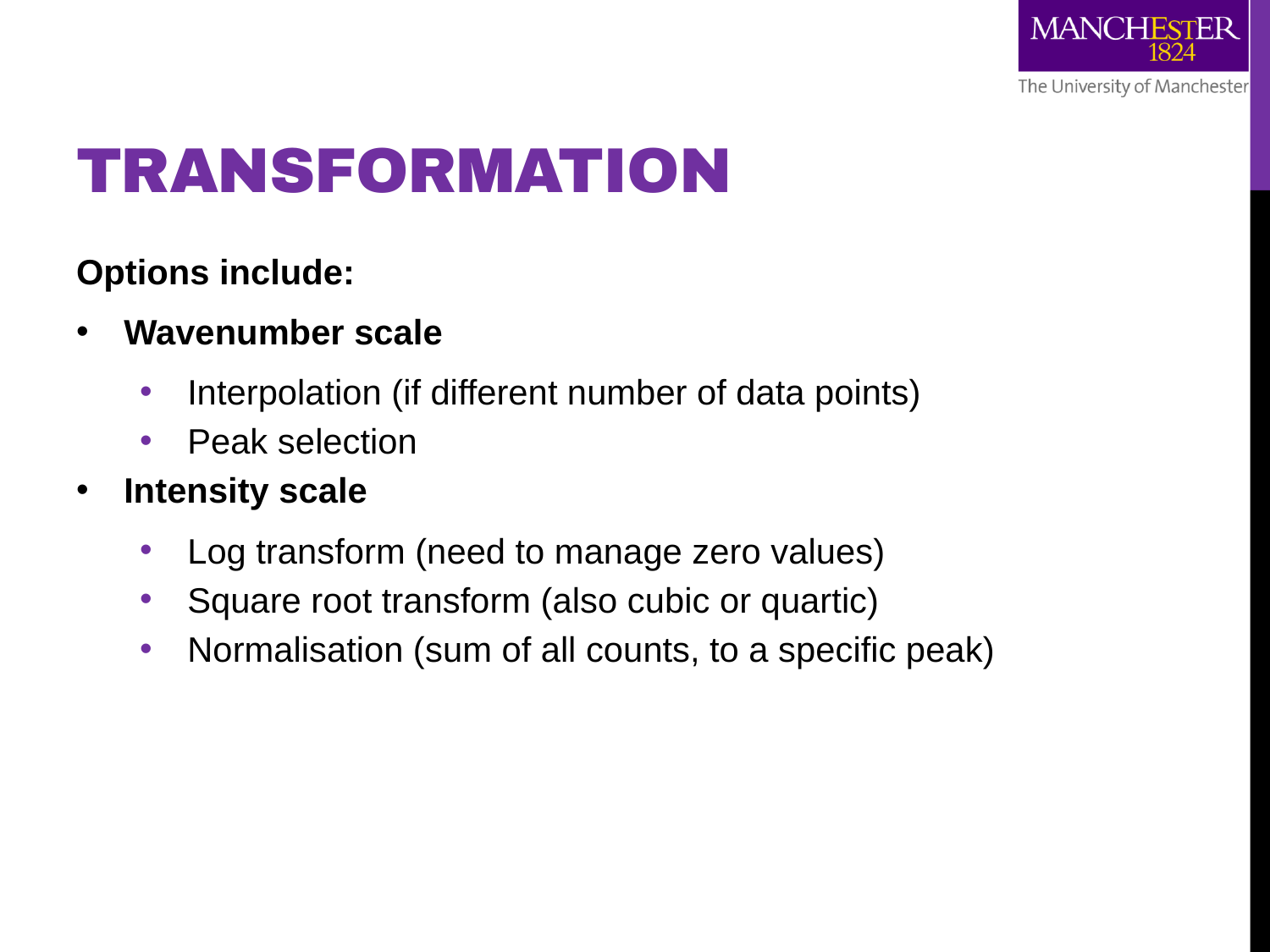

# Transformation
Options include:
Wavenumber scale
Interpolation (if different number of data points)
Peak selection
Intensity scale
Log transform (need to manage zero values)
Square root transform (also cubic or quartic)
Normalisation (sum of all counts, to a specific peak)